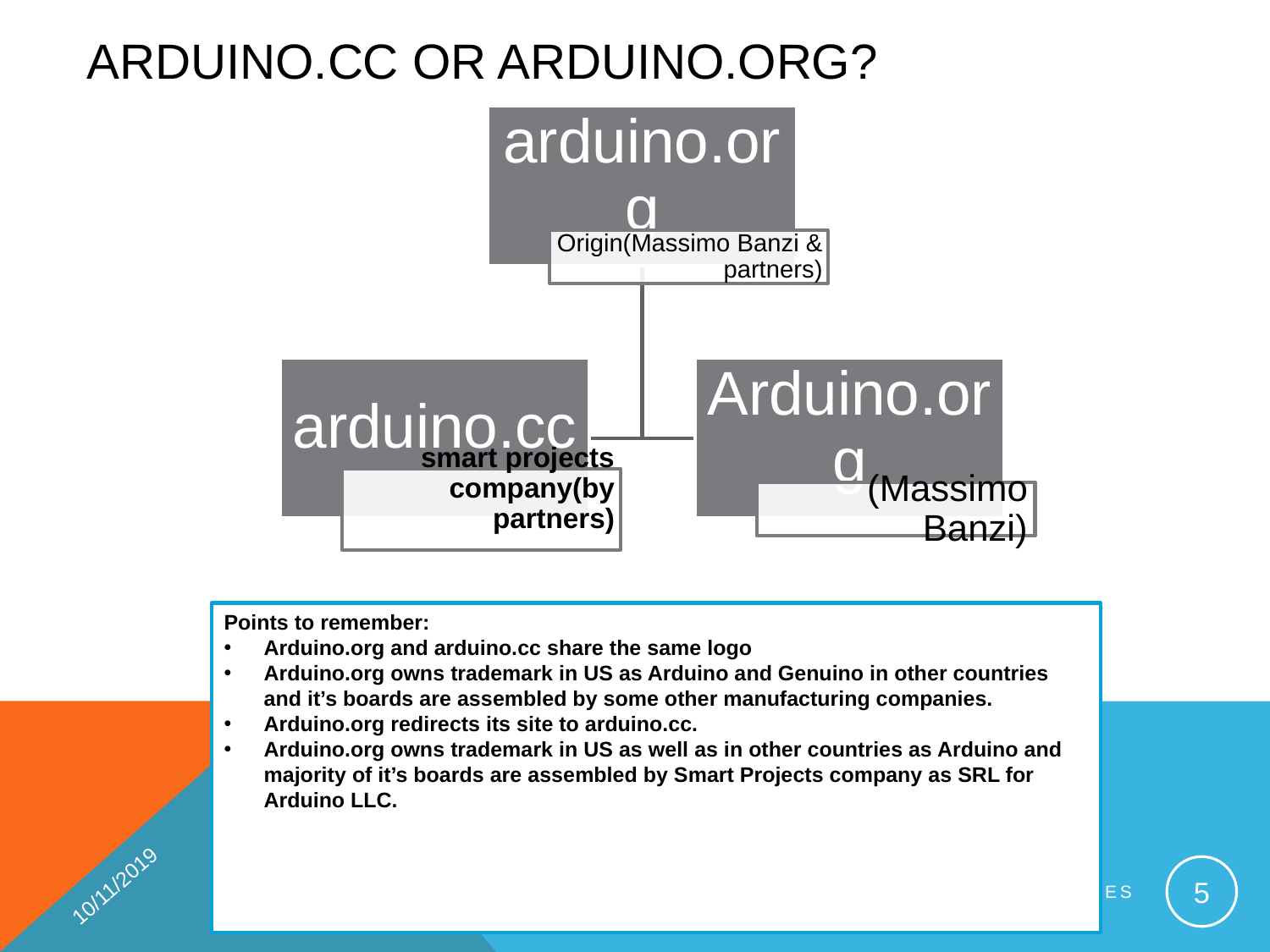

# Arduino.cc or arduino.org?
arduino.org
Origin(Massimo Banzi & partners)
arduino.cc
smart projects company(by partners)

Arduino.org
(Massimo Banzi)
Points to remember:
Arduino.org and arduino.cc share the same logo
Arduino.org owns trademark in US as Arduino and Genuino in other countries and it’s boards are assembled by some other manufacturing companies.
Arduino.org redirects its site to arduino.cc.
Arduino.org owns trademark in US as well as in other countries as Arduino and majority of it’s boards are assembled by Smart Projects company as SRL for Arduino LLC.

10/11/2019
5
Smart Glasses